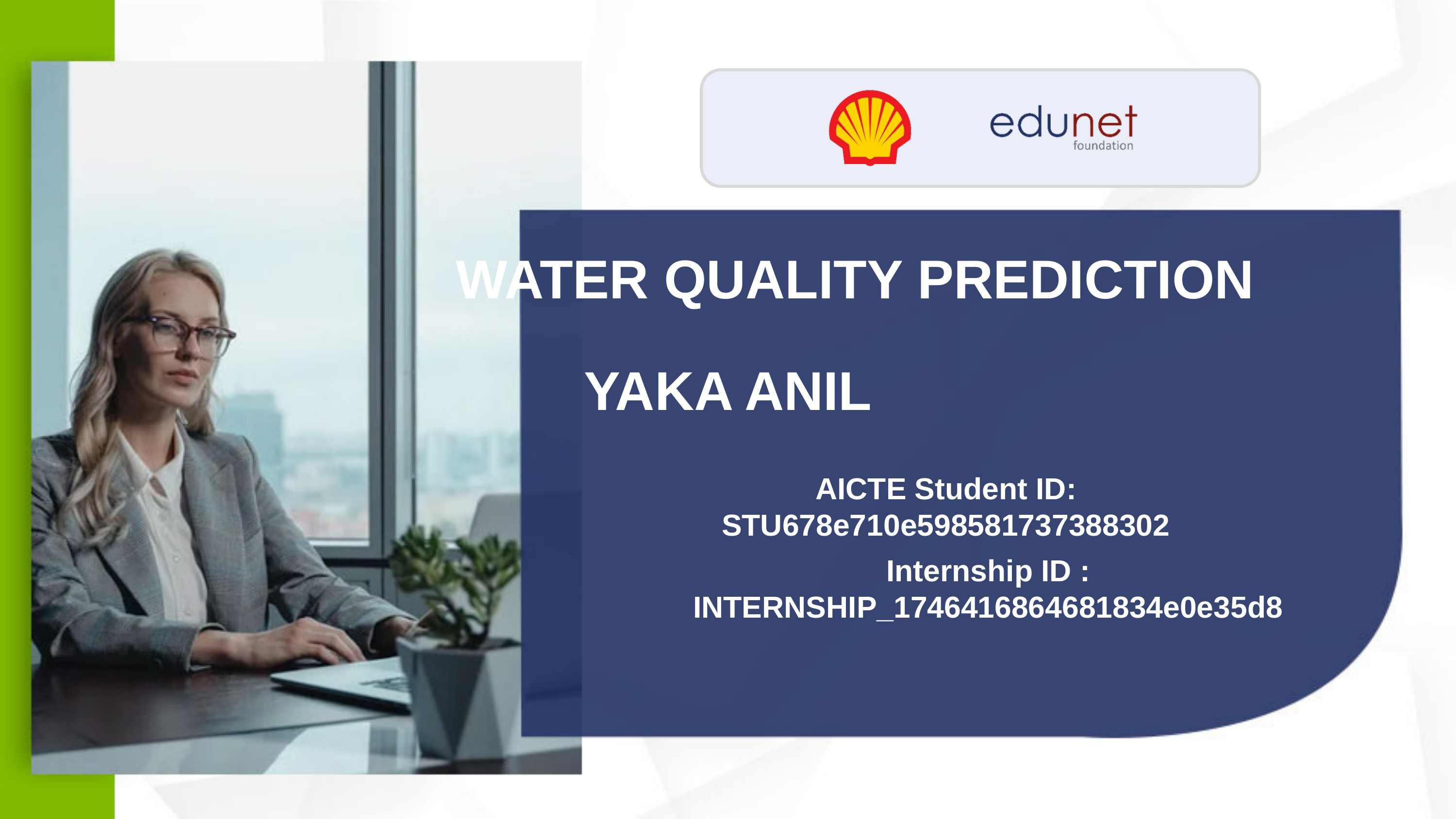

WATER QUALITY PREDICTION
YAKA ANIL
AICTE Student ID: STU678e710e598581737388302
Internship ID : INTERNSHIP_1746416864681834e0e35d8